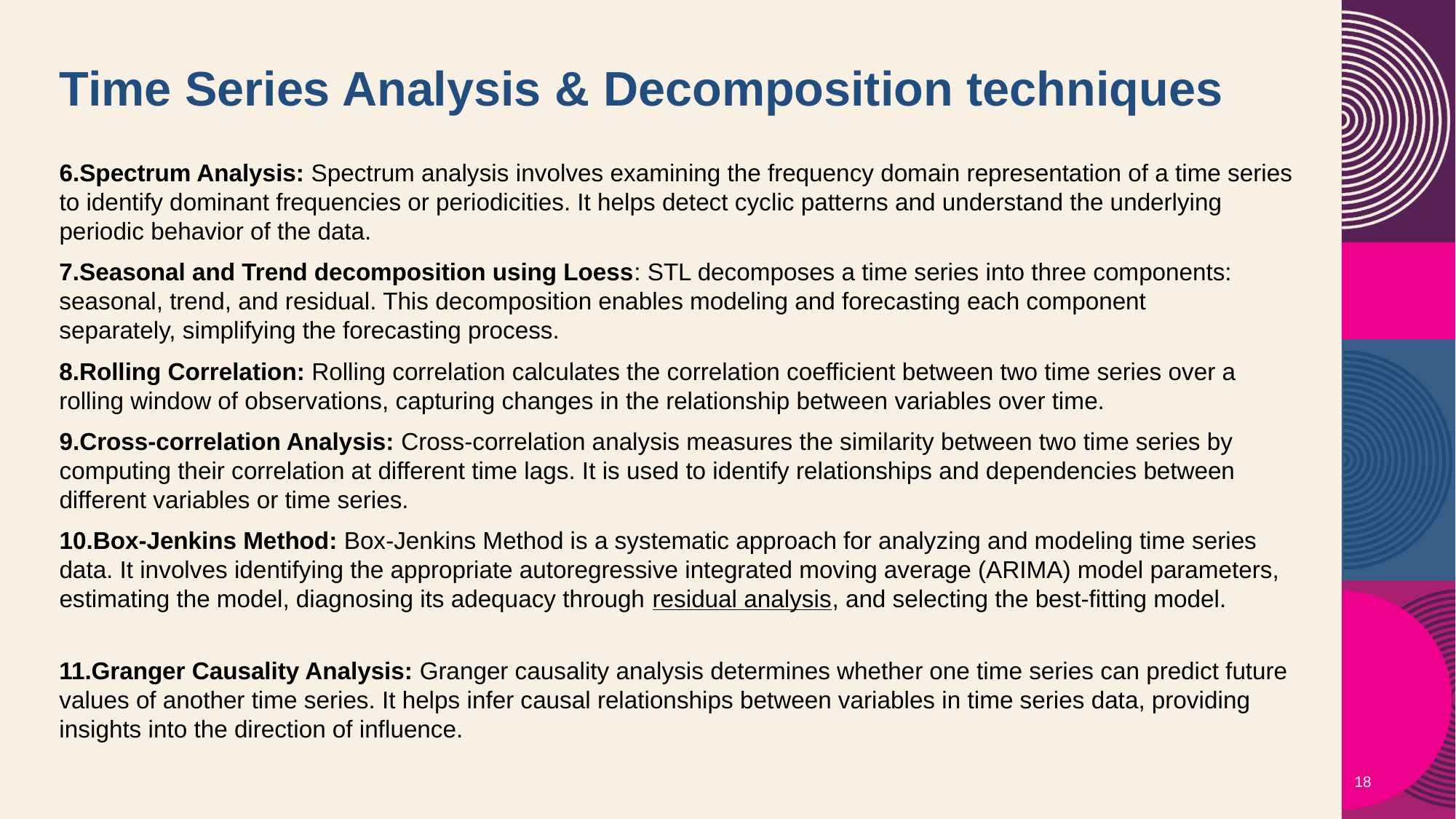

Time Series Analysis & Decomposition techniques
Spectrum Analysis: Spectrum analysis involves examining the frequency domain representation of a time series to identify dominant frequencies or periodicities. It helps detect cyclic patterns and understand the underlying periodic behavior of the data.
Seasonal and Trend decomposition using Loess: STL decomposes a time series into three components: seasonal, trend, and residual. This decomposition enables modeling and forecasting each component separately, simplifying the forecasting process.
Rolling Correlation: Rolling correlation calculates the correlation coefficient between two time series over a rolling window of observations, capturing changes in the relationship between variables over time.
Cross-correlation Analysis: Cross-correlation analysis measures the similarity between two time series by computing their correlation at different time lags. It is used to identify relationships and dependencies between different variables or time series.
Box-Jenkins Method: Box-Jenkins Method is a systematic approach for analyzing and modeling time series data. It involves identifying the appropriate autoregressive integrated moving average (ARIMA) model parameters, estimating the model, diagnosing its adequacy through residual analysis, and selecting the best-fitting model.
Granger Causality Analysis: Granger causality analysis determines whether one time series can predict future values of another time series. It helps infer causal relationships between variables in time series data, providing insights into the direction of influence.
18